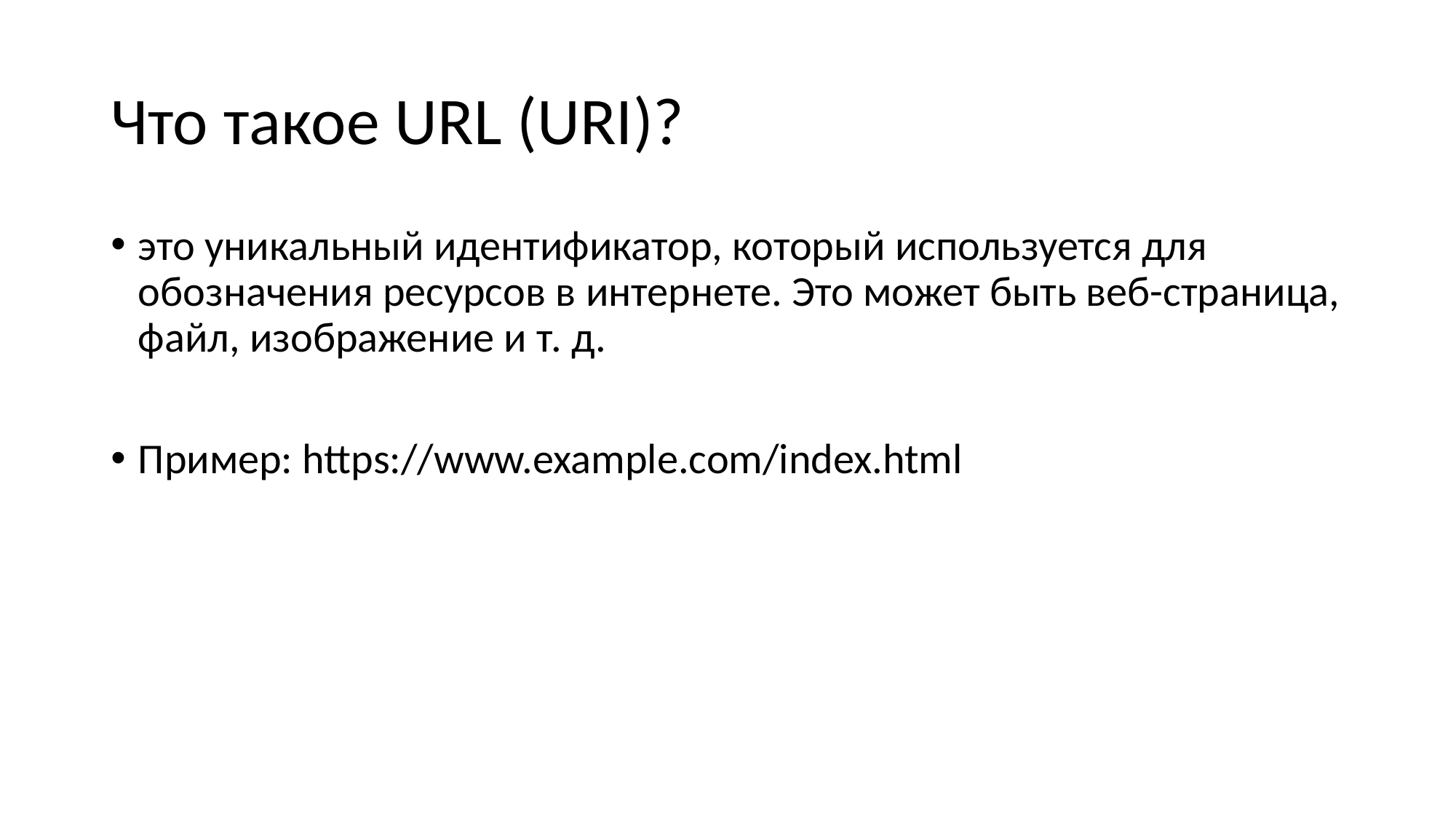

# Что такое URL (URI)?
это уникальный идентификатор, который используется для обозначения ресурсов в интернете. Это может быть веб-страница, файл, изображение и т. д.

Пример: https://www.example.com/index.html